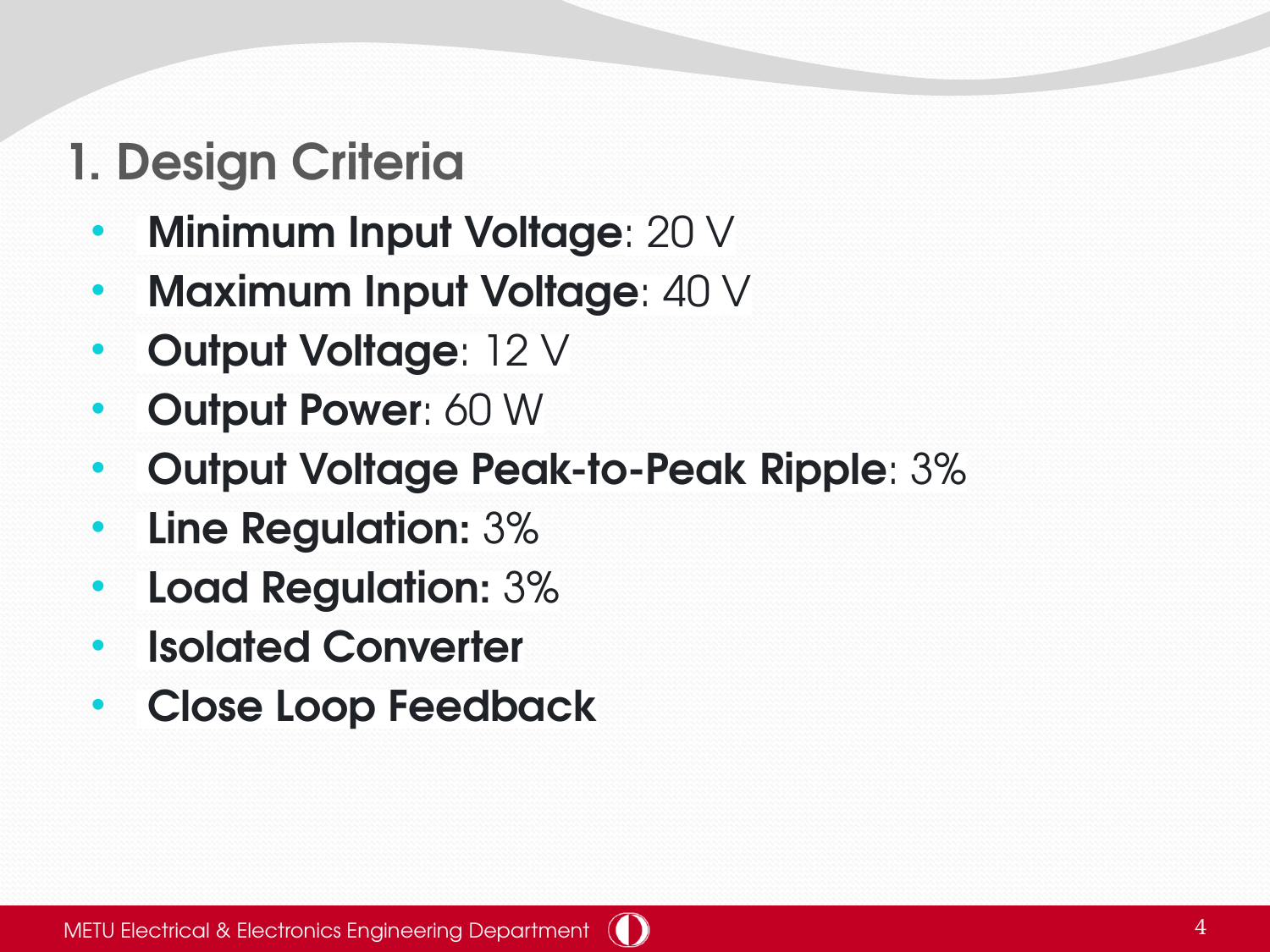

# 1. Design Criteria
 Minimum Input Voltage: 20 V
 Maximum Input Voltage: 40 V
 Output Voltage: 12 V
 Output Power: 60 W
 Output Voltage Peak-to-Peak Ripple: 3%
 Line Regulation: 3%
 Load Regulation: 3%
 Isolated Converter
 Close Loop Feedback

METU Electrical & Electronics Engineering Department
4